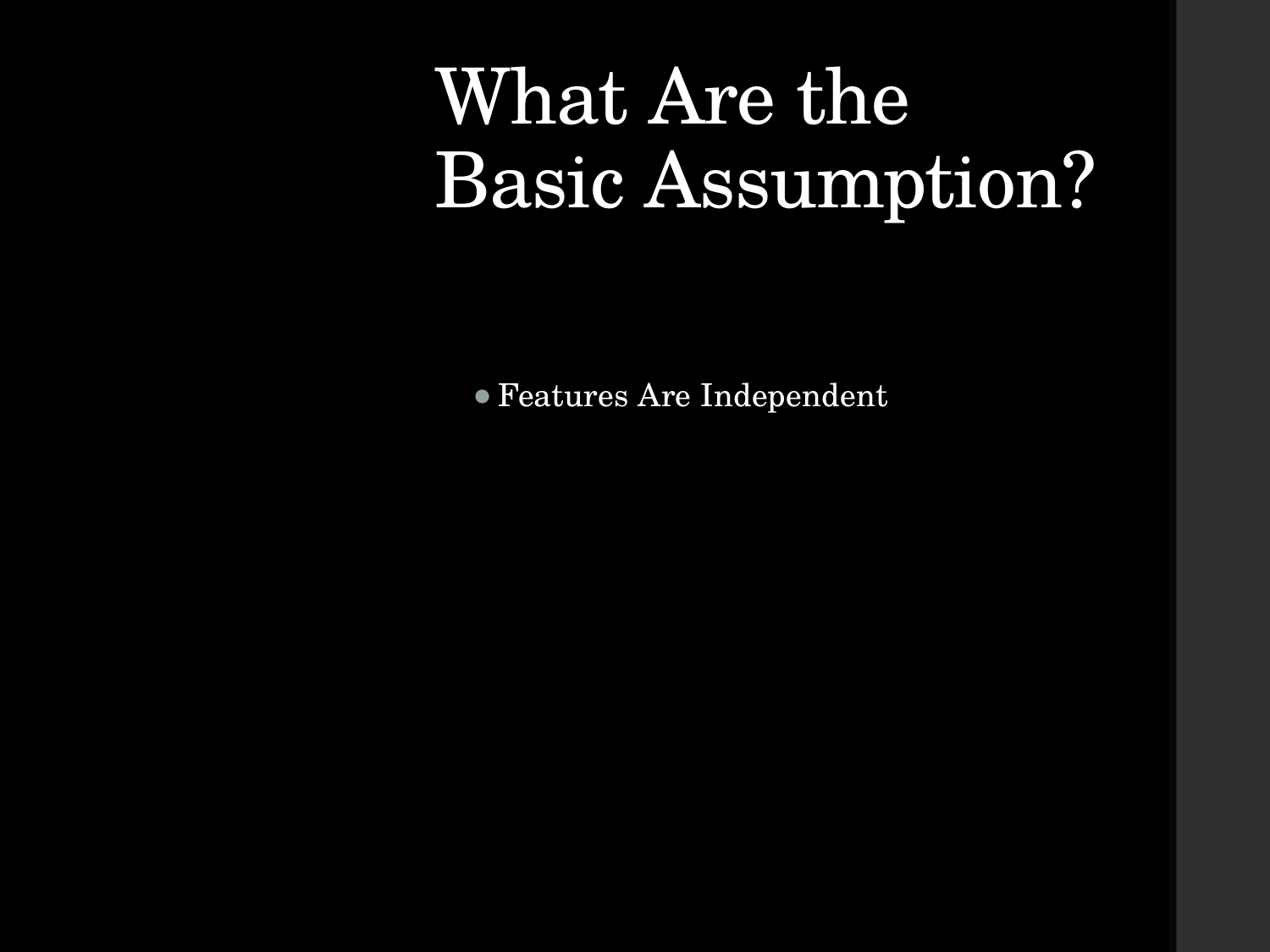

# What Are the Basic Assumption?

Features Are Independent